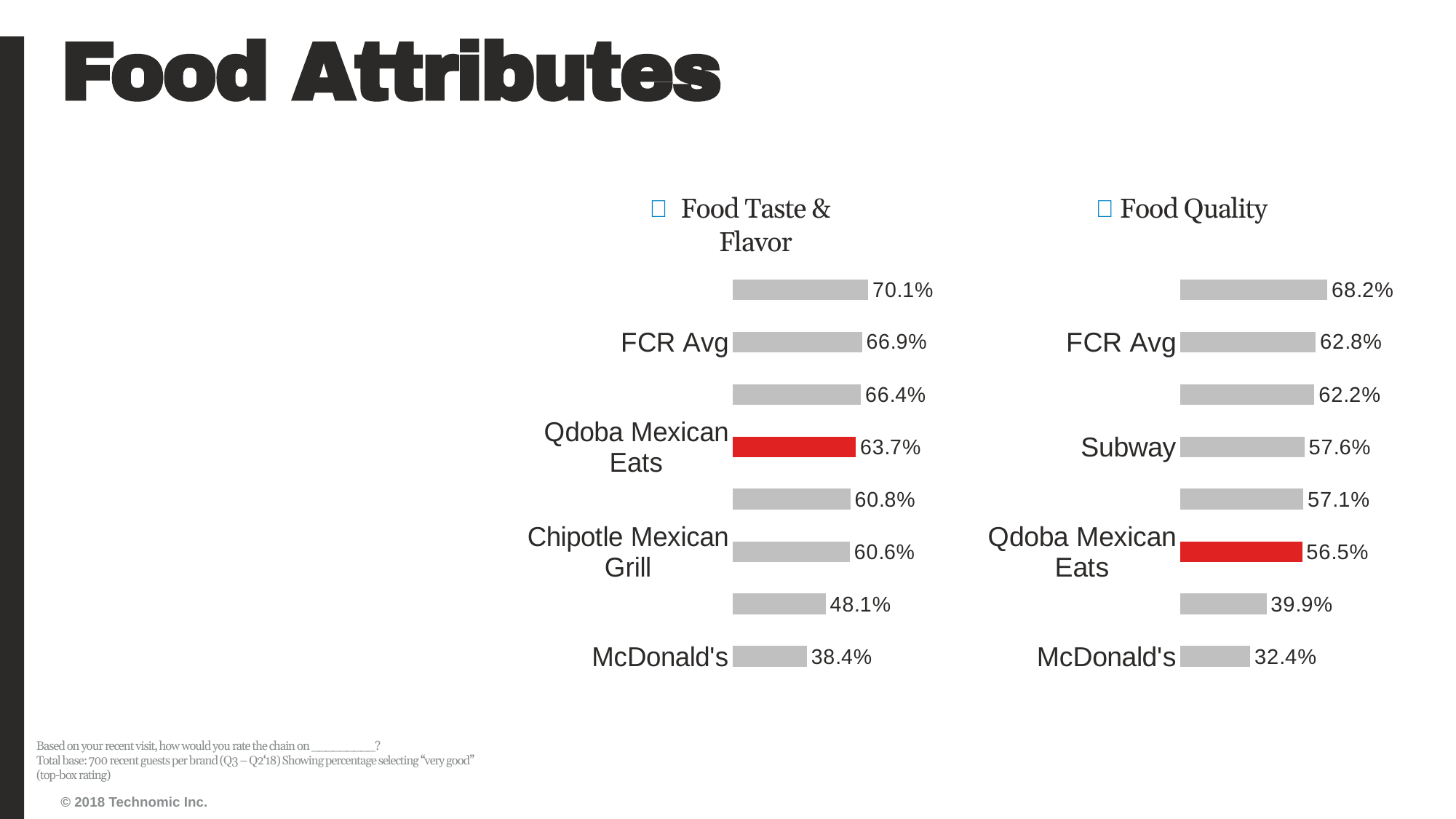

# Food Attributes
Food Taste & Flavor
Food Quality

### Chart

| Category | Series1 |
|---|---|
| McDonald's | 0.3837037037037037 |
| Taco Bell | 0.4809384164222874 |
| Chipotle Mexican Grill | 0.6064139941690962 |
| Subway | 0.6081871345029239 |
| Qdoba Mexican Eats | 0.6367583212735166 |
| Moe's Southwest Grill | 0.6637931034482759 |
| FCR Avg | 0.6689551518472145 |
| Panera Bread | 0.7010159651669086 |

### Chart

| Category | Series1 |
|---|---|
| McDonald's | 0.32392273402674593 |
| Taco Bell | 0.3991291727140784 |
| Qdoba Mexican Eats | 0.5652173913043478 |
| Chipotle Mexican Grill | 0.5708029197080292 |
| Subway | 0.575801749271137 |
| Moe's Southwest Grill | 0.6219336219336219 |
| FCR Avg | 0.6281943400690045 |
| Panera Bread | 0.6816208393632417 |
Based on your recent visit, how would you rate the chain on _________?                                           Total base: 700 recent guests per brand (Q3 – Q2‘18) Showing percentage selecting “very good” (top-box rating)